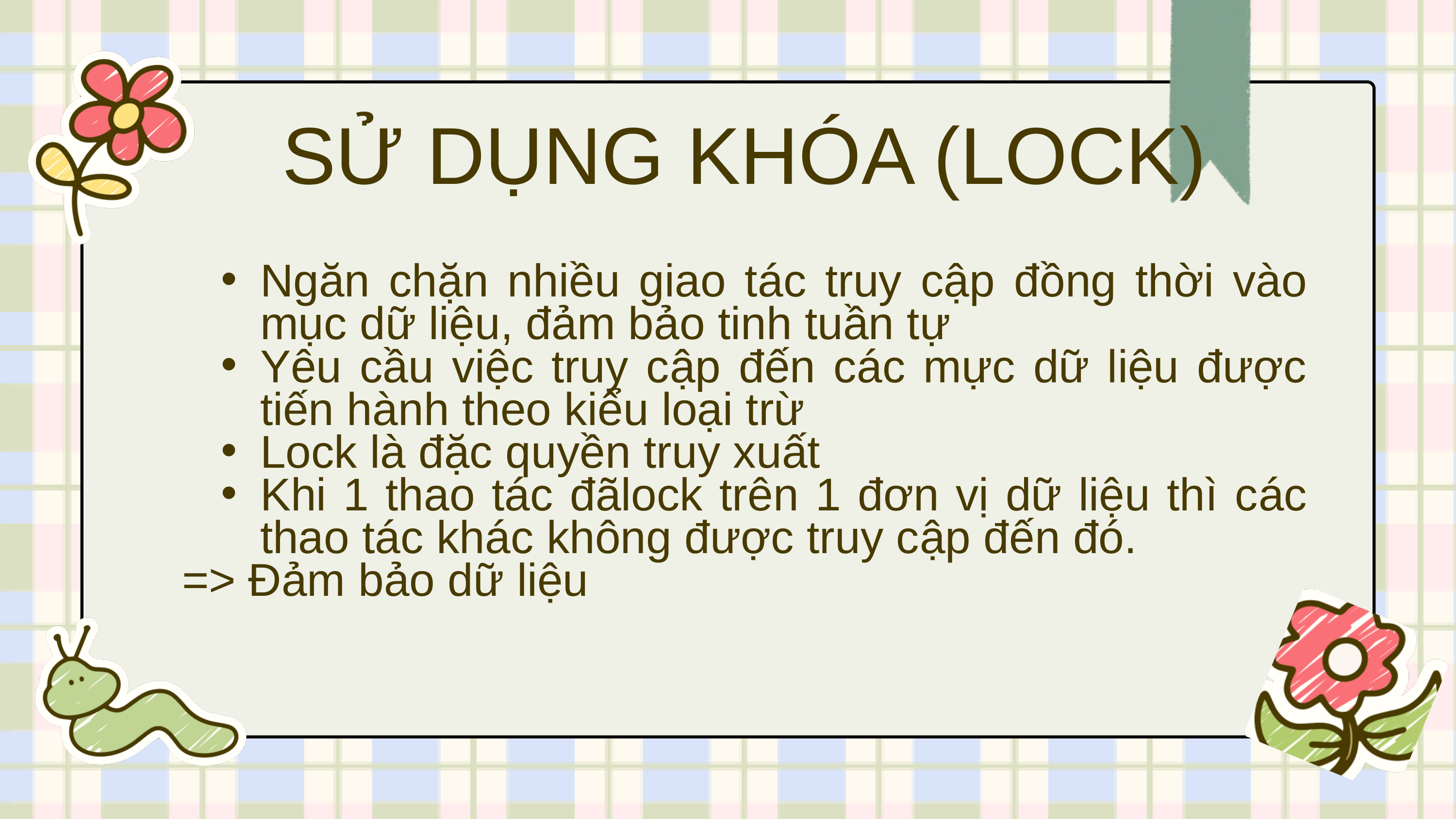

SỬ DỤNG KHÓA (LOCK)
Ngăn chặn nhiều giao tác truy cập đồng thời vào mục dữ liệu, đảm bảo tinh tuần tự
Yêu cầu việc truy cập đến các mực dữ liệu được tiến hành theo kiểu loại trừ
Lock là đặc quyền truy xuất
Khi 1 thao tác đãlock trên 1 đơn vị dữ liệu thì các thao tác khác không được truy cập đến đó.
=> Đảm bảo dữ liệu